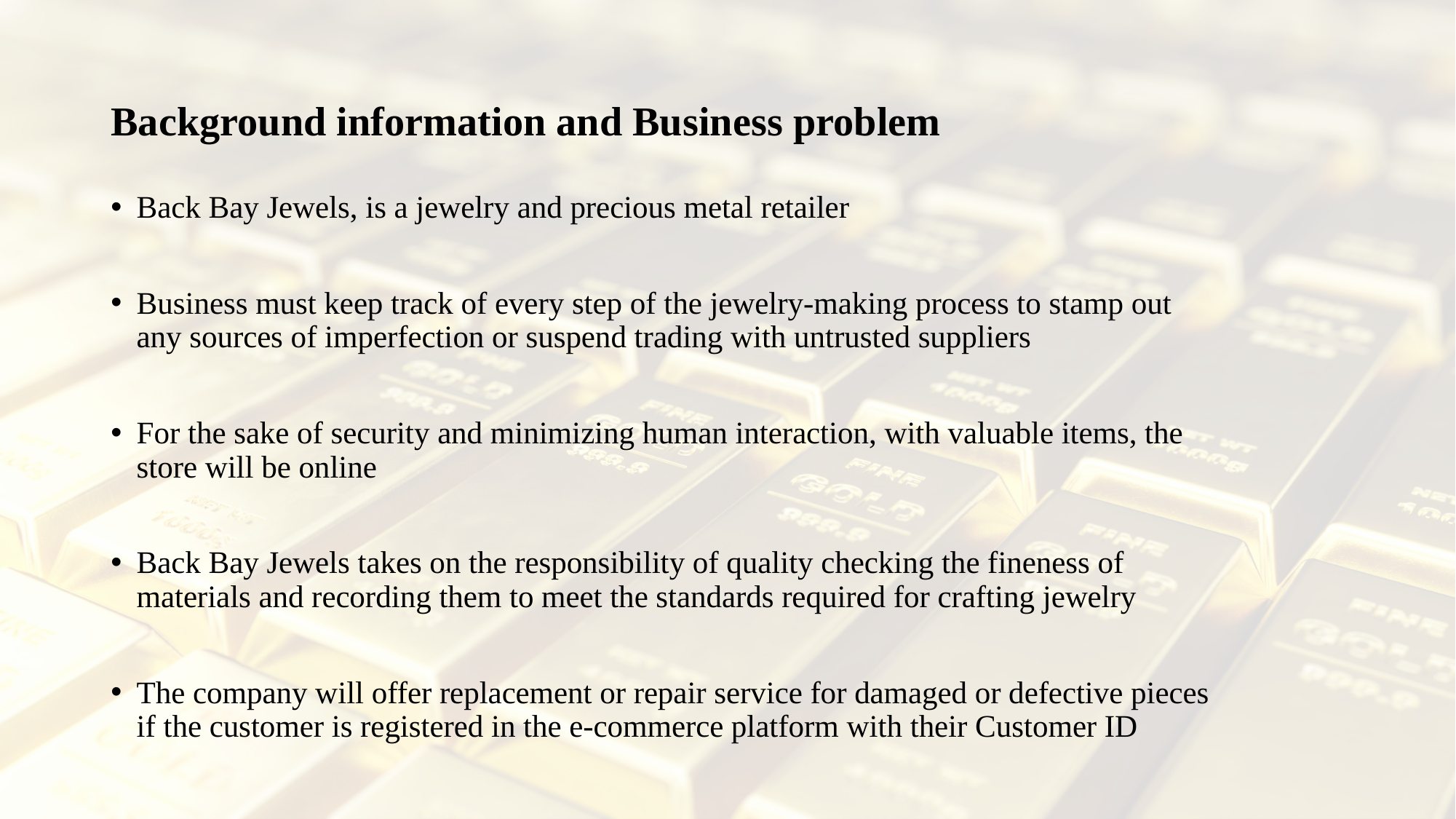

# Background information and Business problem
Back Bay Jewels, is a jewelry and precious metal retailer

Business must keep track of every step of the jewelry-making process to stamp out any sources of imperfection or suspend trading with untrusted suppliers

For the sake of security and minimizing human interaction, with valuable items, the store will be online

Back Bay Jewels takes on the responsibility of quality checking the fineness of materials and recording them to meet the standards required for crafting jewelry

The company will offer replacement or repair service for damaged or defective pieces if the customer is registered in the e-commerce platform with their Customer ID